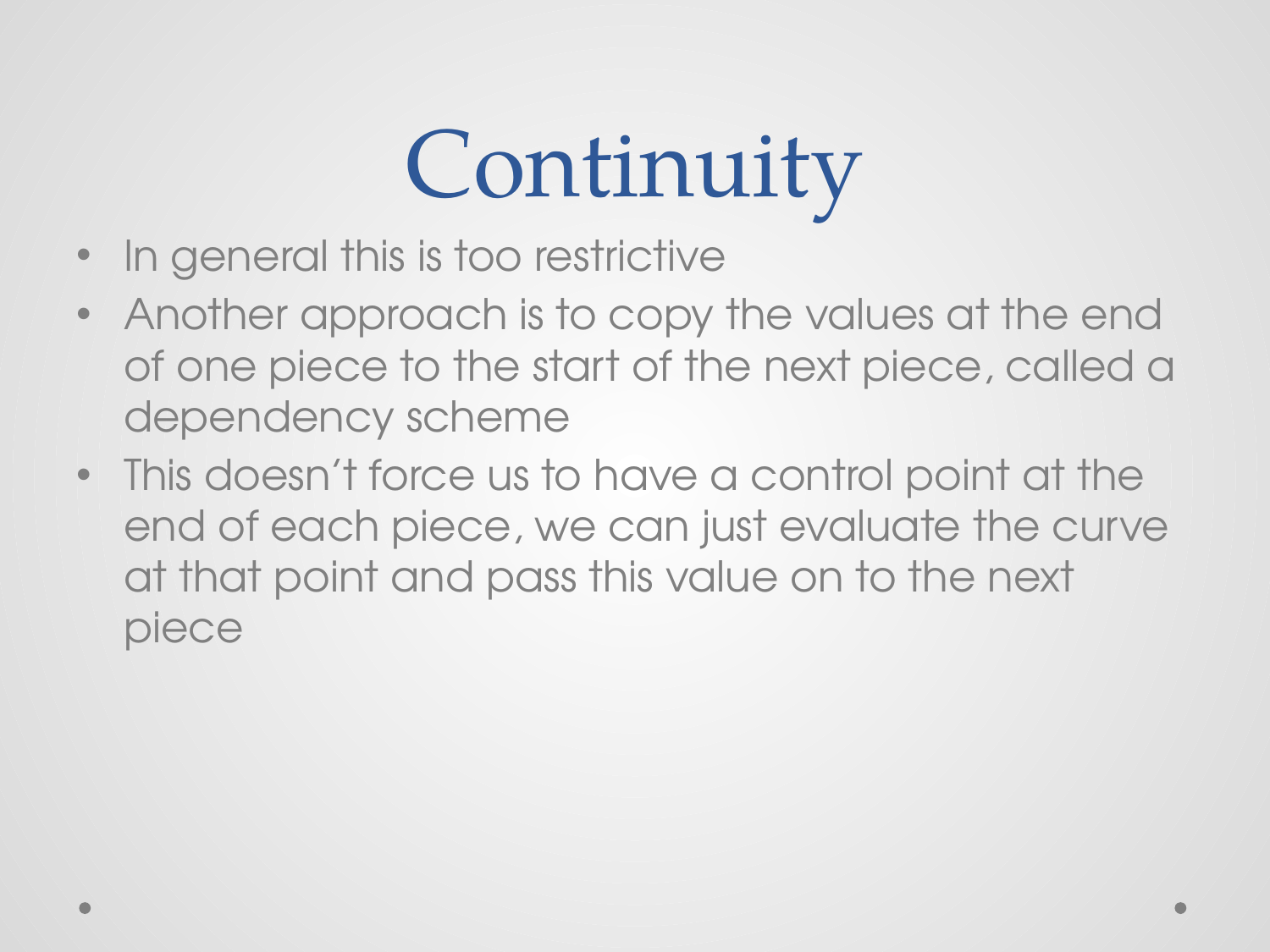

# Continuity
In general this is too restrictive
Another approach is to copy the values at the end of one piece to the start of the next piece, called a dependency scheme
This doesn’t force us to have a control point at the end of each piece, we can just evaluate the curve at that point and pass this value on to the next piece